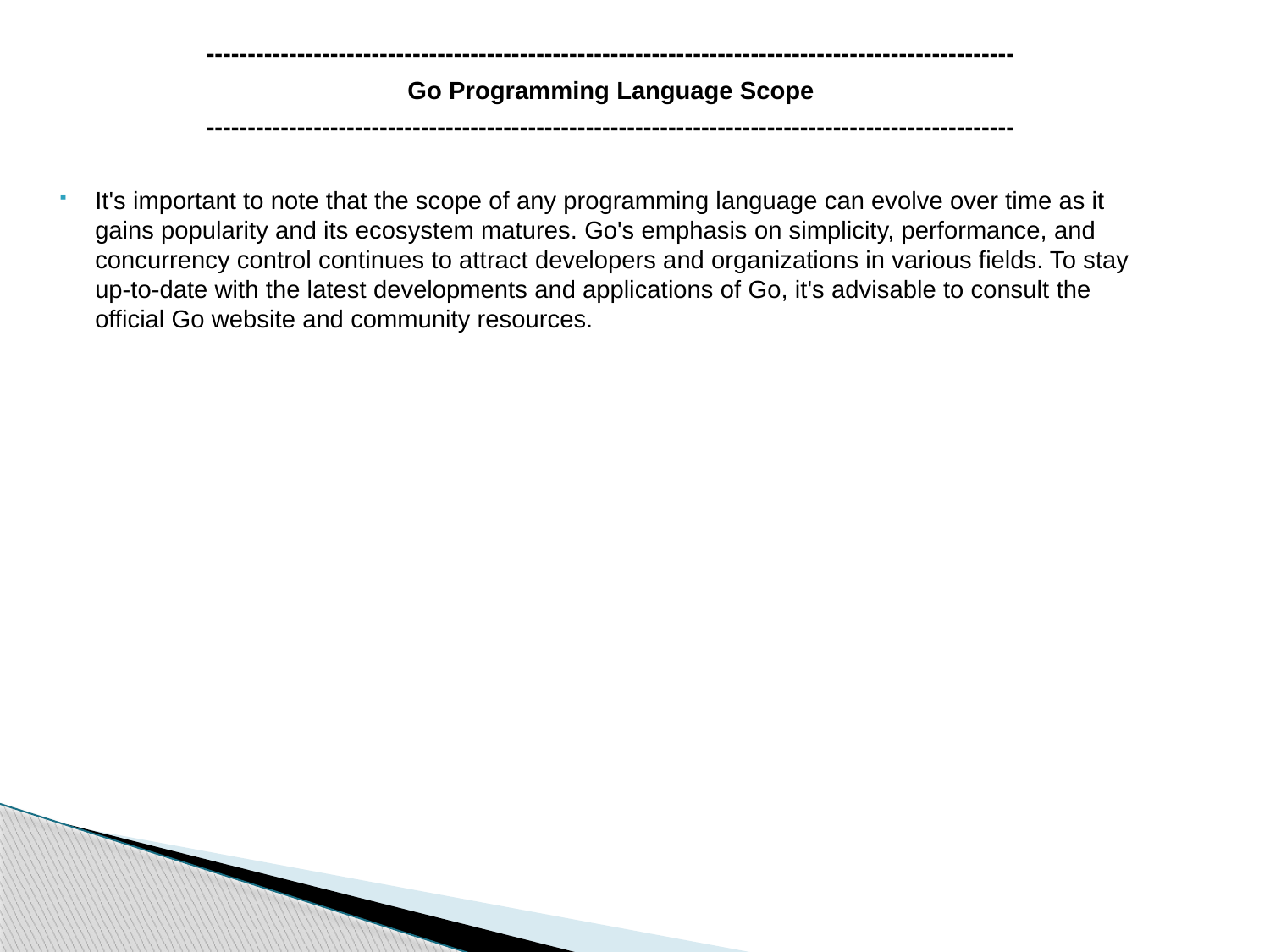

--------------------------------------------------------------------------------------------------
Go Programming Language Scope
--------------------------------------------------------------------------------------------------

It's important to note that the scope of any programming language can evolve over time as it gains popularity and its ecosystem matures. Go's emphasis on simplicity, performance, and concurrency control continues to attract developers and organizations in various fields. To stay up-to-date with the latest developments and applications of Go, it's advisable to consult the official Go website and community resources.